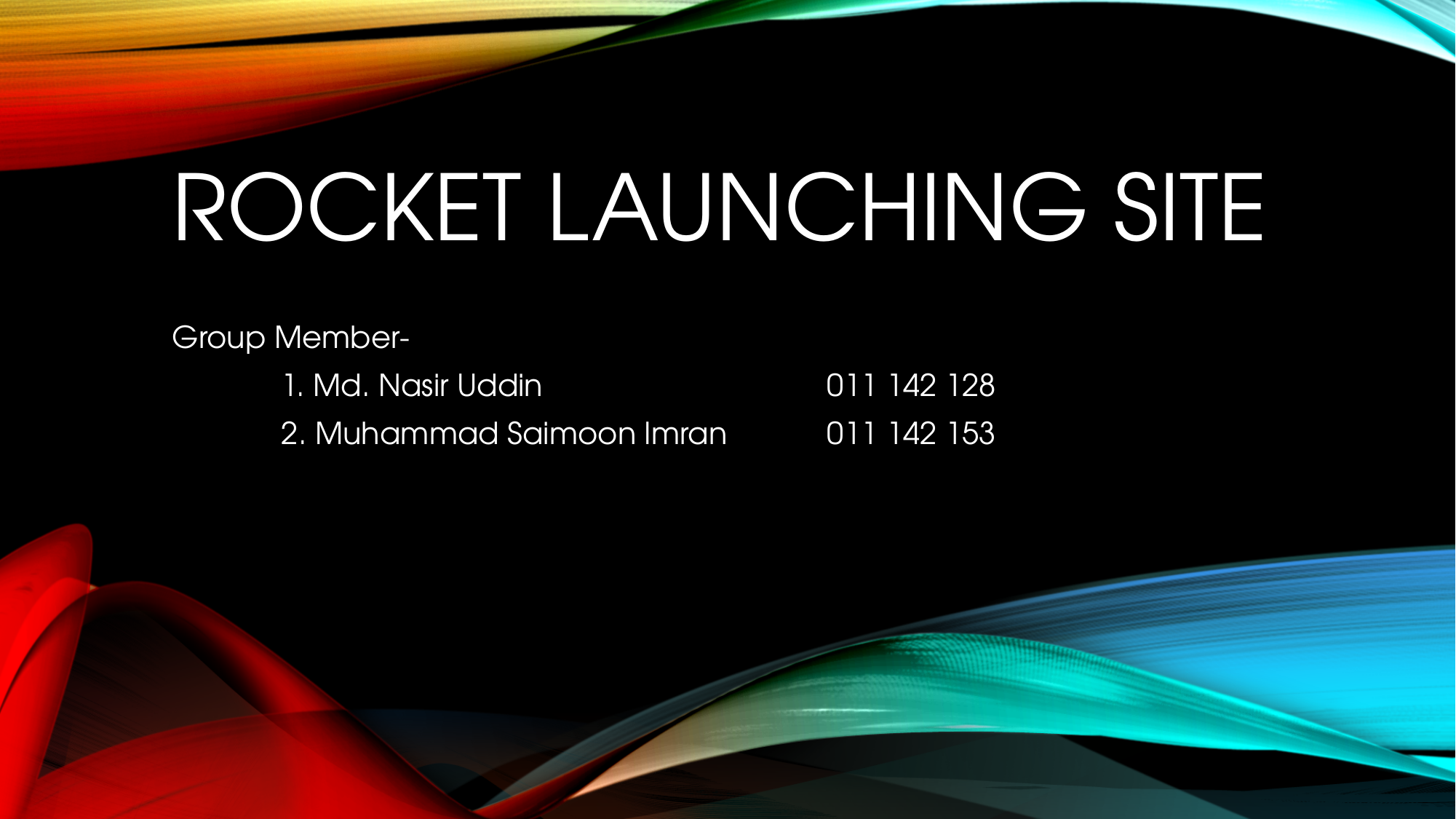

# Rocket launching site
Group Member-
	1. Md. Nasir Uddin 			011 142 128
	2. Muhammad Saimoon Imran 	011 142 153